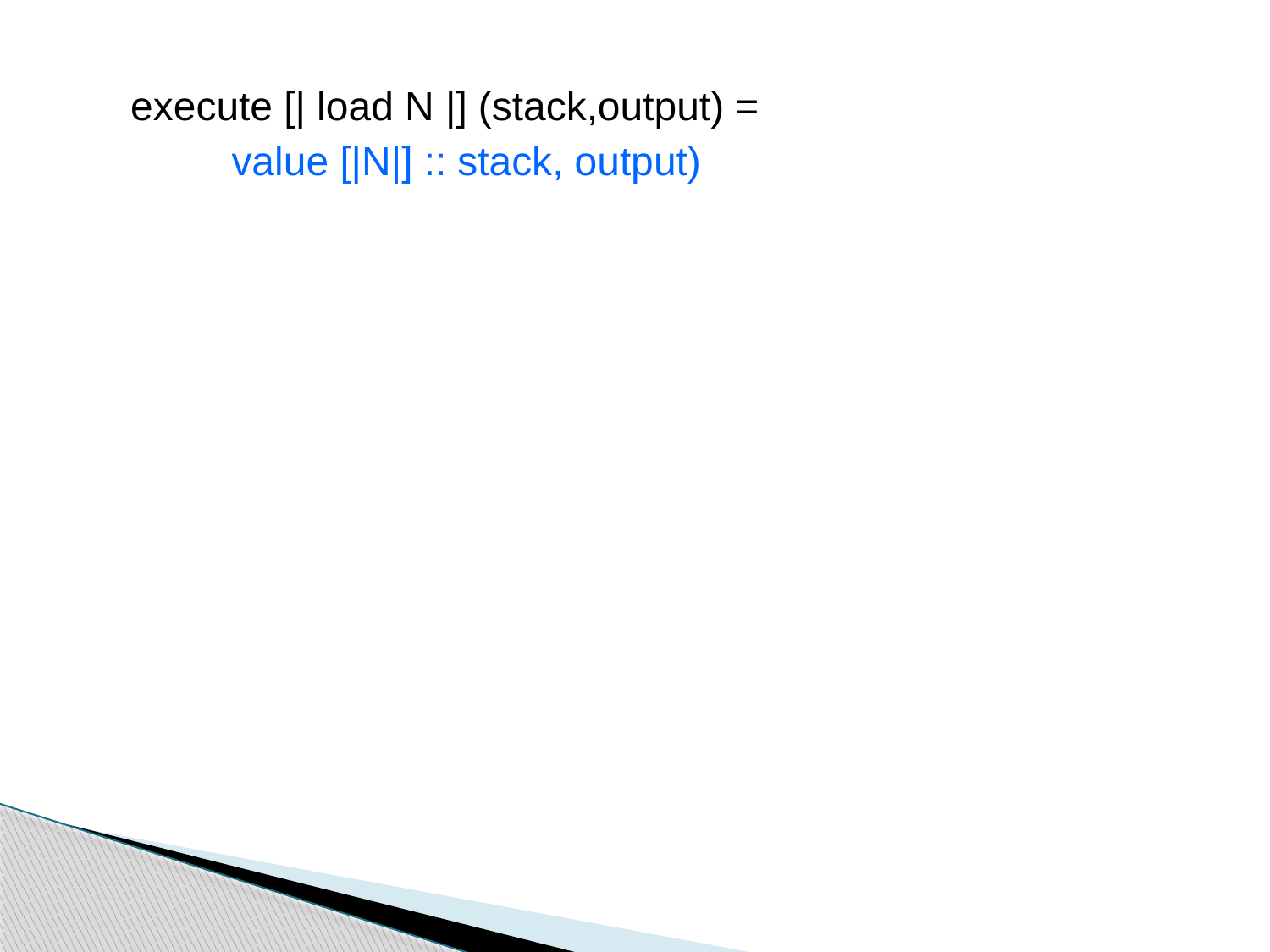

execute [| load N |] (stack,output) =
         value [|N|] :: stack, output)